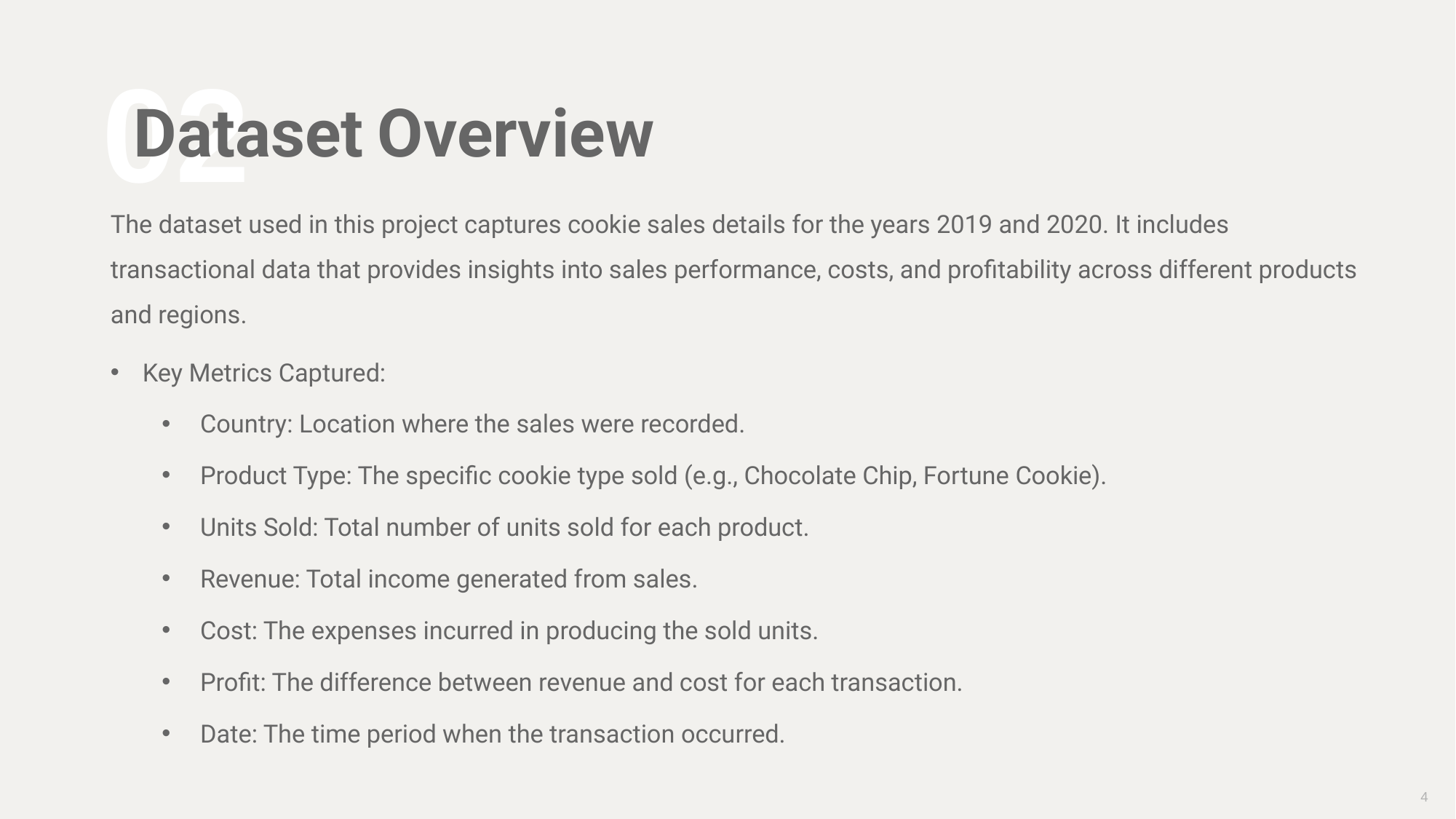

# Dataset Overview
02
The dataset used in this project captures cookie sales details for the years 2019 and 2020. It includes transactional data that provides insights into sales performance, costs, and profitability across different products and regions.
Key Metrics Captured:
Country: Location where the sales were recorded.
Product Type: The specific cookie type sold (e.g., Chocolate Chip, Fortune Cookie).
Units Sold: Total number of units sold for each product.
Revenue: Total income generated from sales.
Cost: The expenses incurred in producing the sold units.
Profit: The difference between revenue and cost for each transaction.
Date: The time period when the transaction occurred.
4